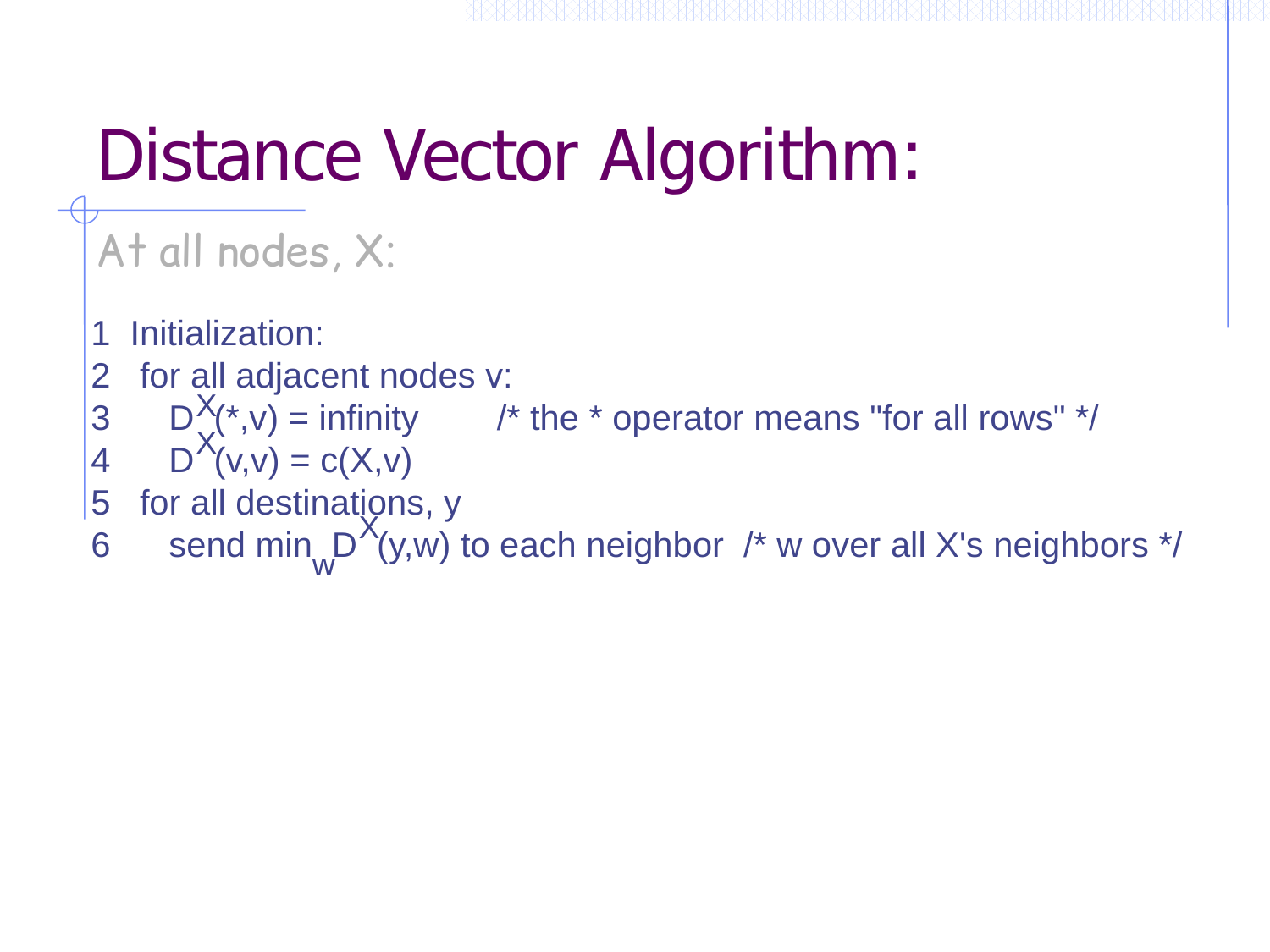

# Distance Vector Algorithm:
At all nodes, X:
1  Initialization:
2   for all adjacent nodes v:
3      D  (*,v) = infinity        /* the * operator means "for all rows" */
4      D  (v,v) = c(X,v)
5   for all destinations, y
6      send min  D  (y,w) to each neighbor  /* w over all X's neighbors */
X
X
X
w